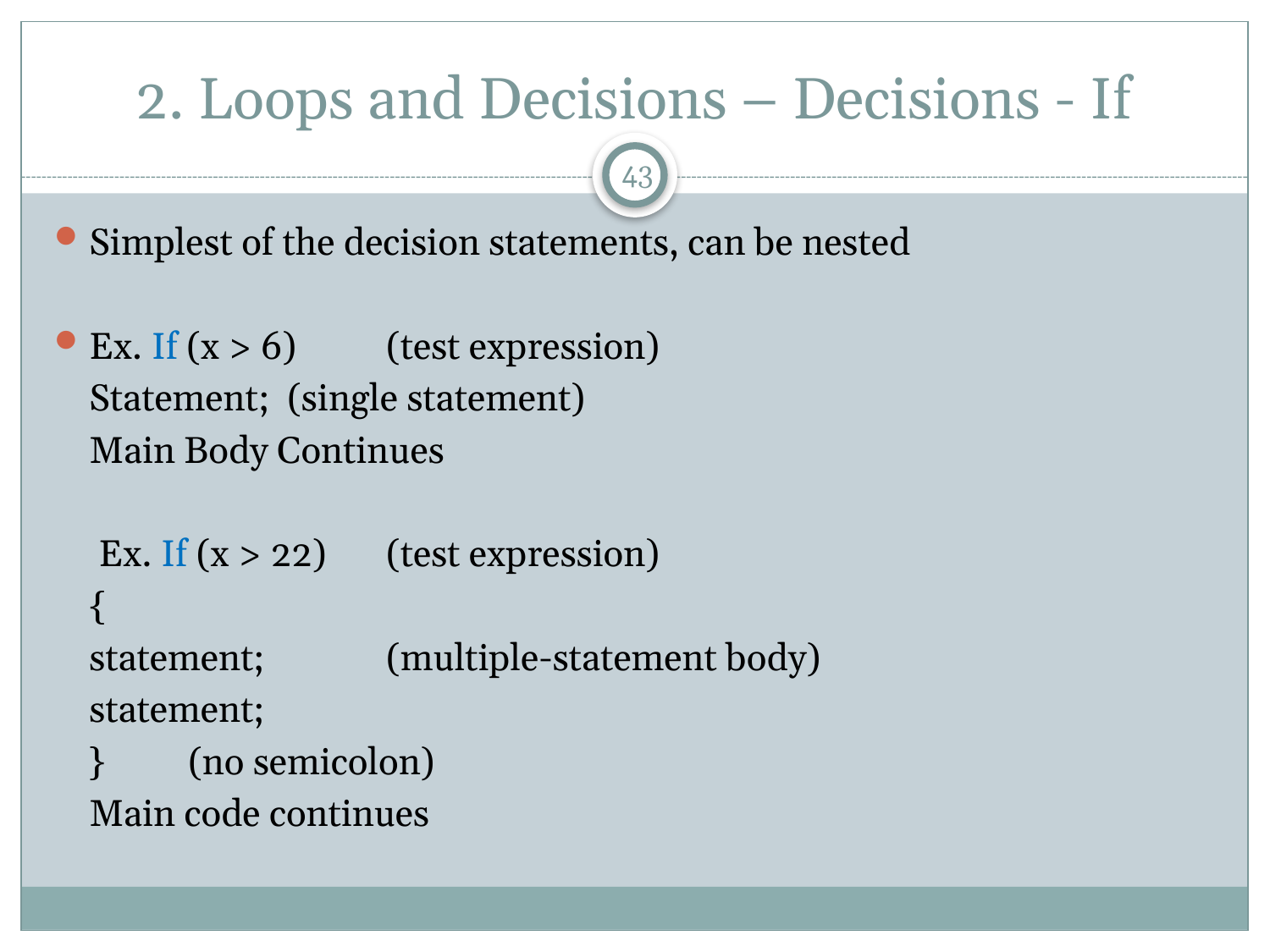

# 2. Loops and Decisions – Decisions - If
43
Simplest of the decision statements, can be nested

Ex. If (x > 6) 			(test expression)
			Statement;		(single statement)
		Main Body Continues

     Ex. If (x > 22)			(test expression)
		{
			statement;	  	(multiple-statement body)
			statement;
		}				(no semicolon)
		Main code continues